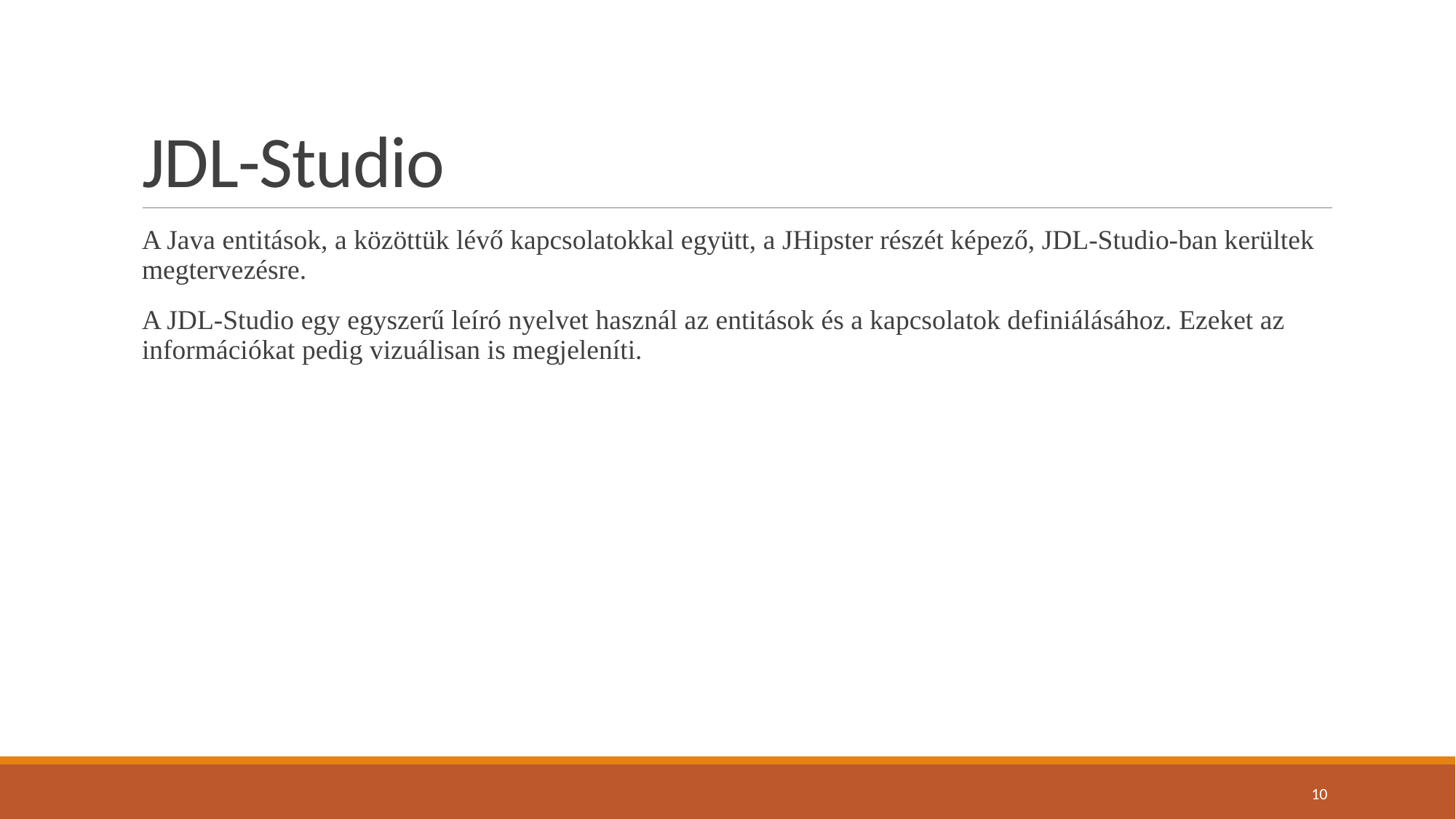

# JDL-Studio
A Java entitások, a közöttük lévő kapcsolatokkal együtt, a JHipster részét képező, JDL-Studio-ban kerültek megtervezésre.
A JDL-Studio egy egyszerű leíró nyelvet használ az entitások és a kapcsolatok definiálásához. Ezeket az információkat pedig vizuálisan is megjeleníti.

10